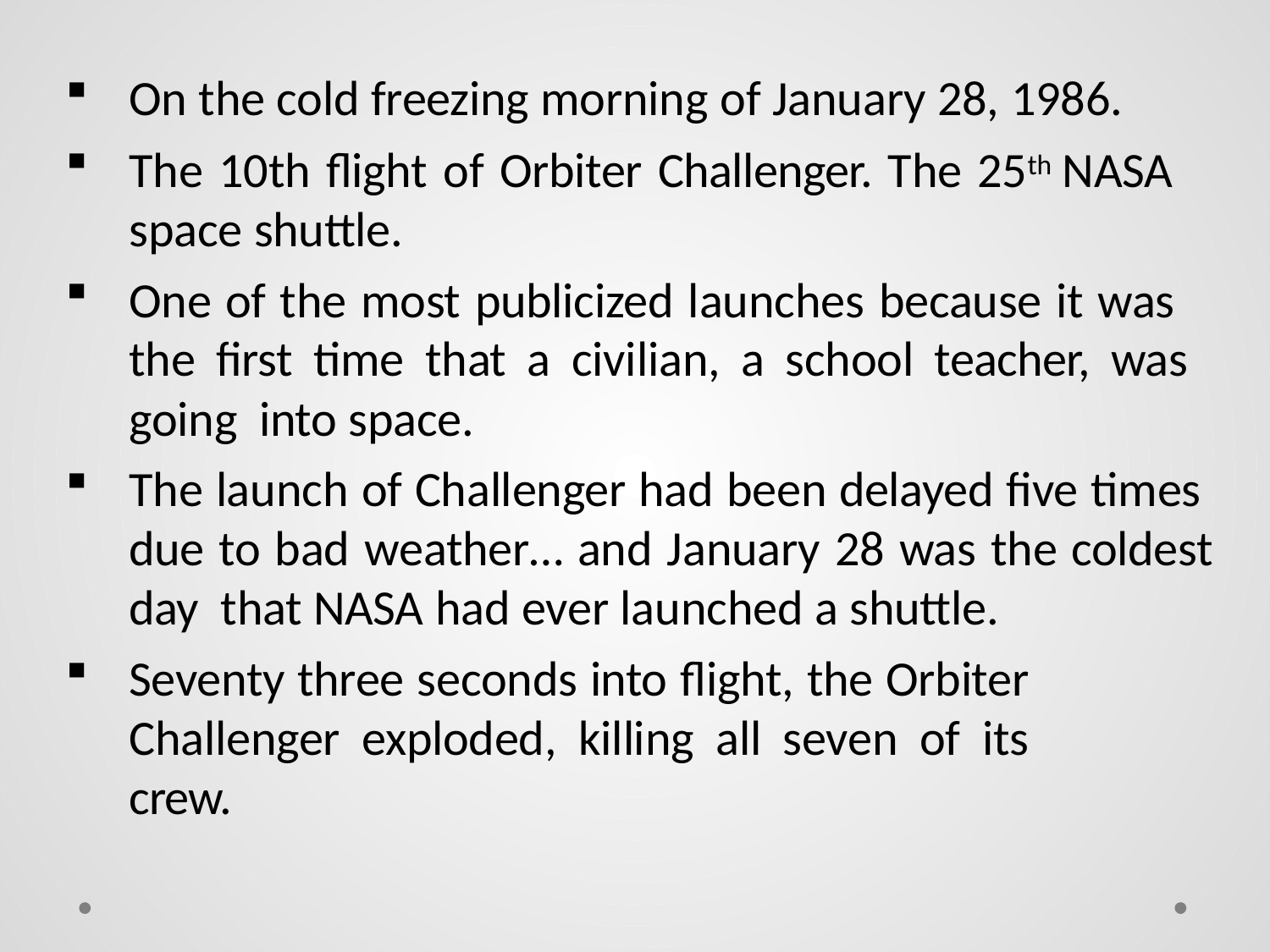

On the cold freezing morning of January 28, 1986.
The 10th flight of Orbiter Challenger. The 25th NASA  space shuttle.
One of the most publicized launches because it was  the first time that a civilian, a school teacher, was going  into space.
The launch of Challenger had been delayed five times  due to bad weather… and January 28 was the coldest day  that NASA had ever launched a shuttle.
Seventy three seconds into flight, the Orbiter Challenger exploded, killing all seven of its crew.